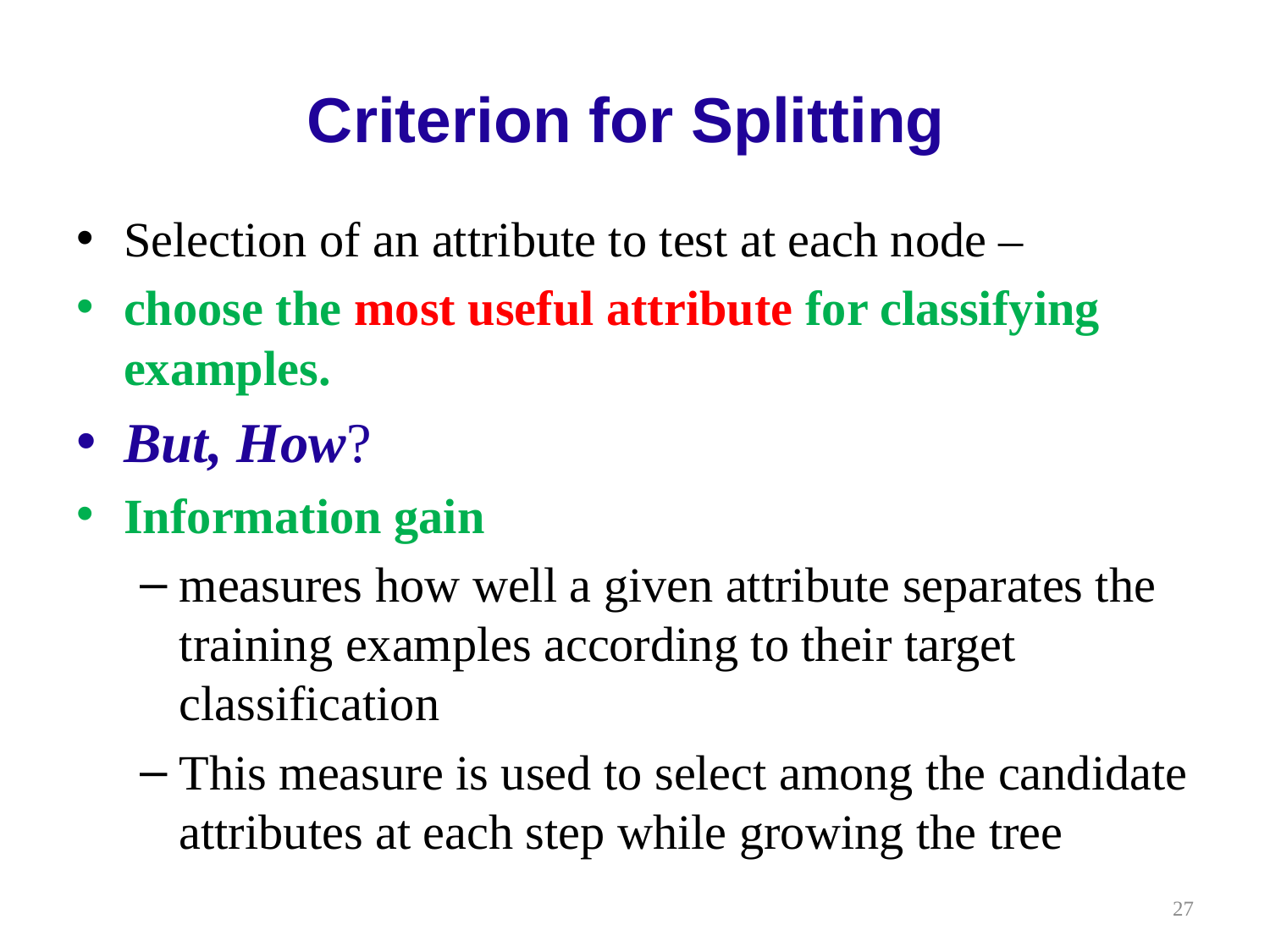

# Criterion for Splitting
Selection of an attribute to test at each node –
choose the most useful attribute for classifying examples.
But, How?
Information gain
measures how well a given attribute separates the training examples according to their target classification
This measure is used to select among the candidate attributes at each step while growing the tree
27